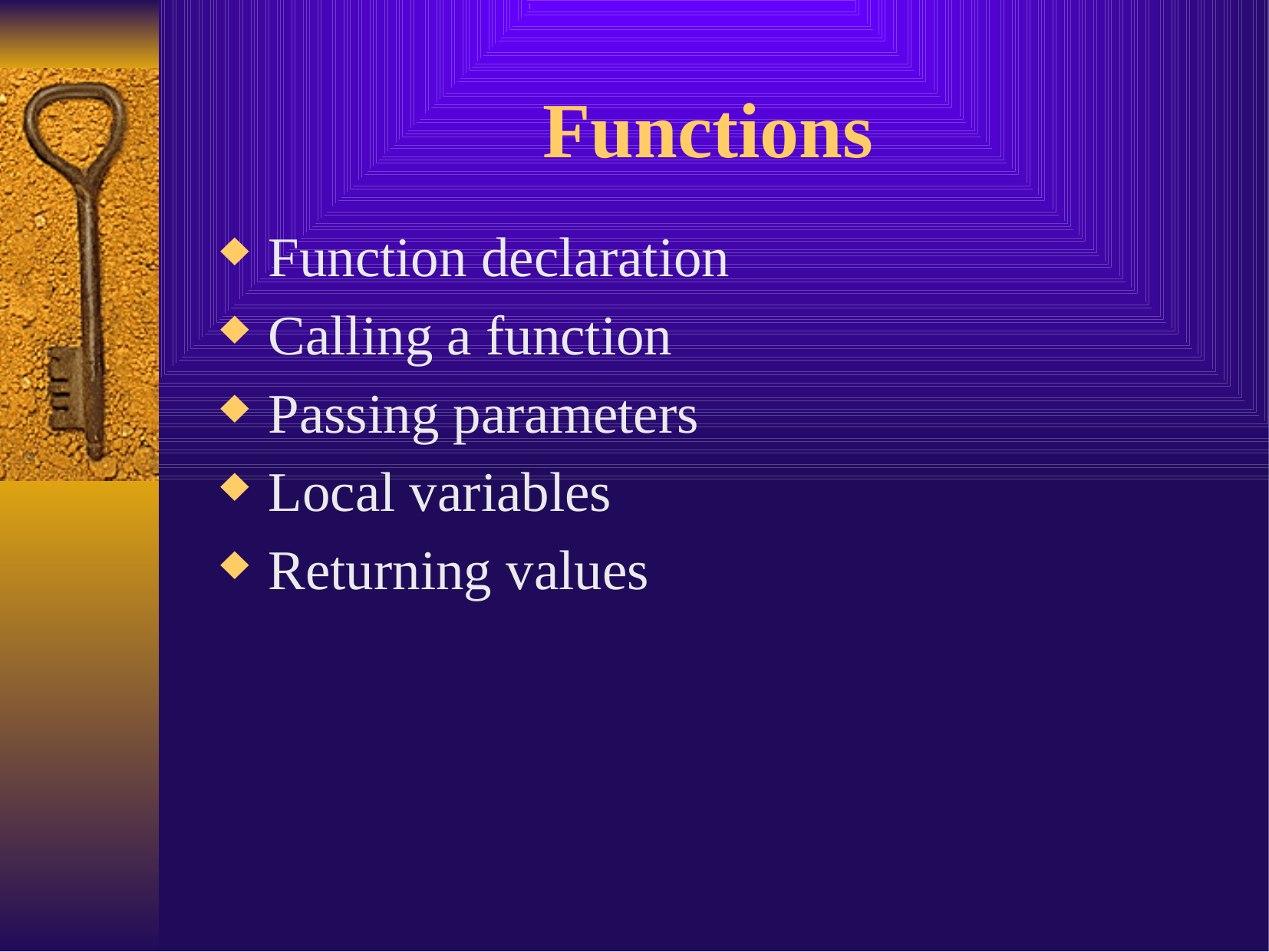

# Functions
Function declaration
Calling a function
Passing parameters
Local variables
Returning values